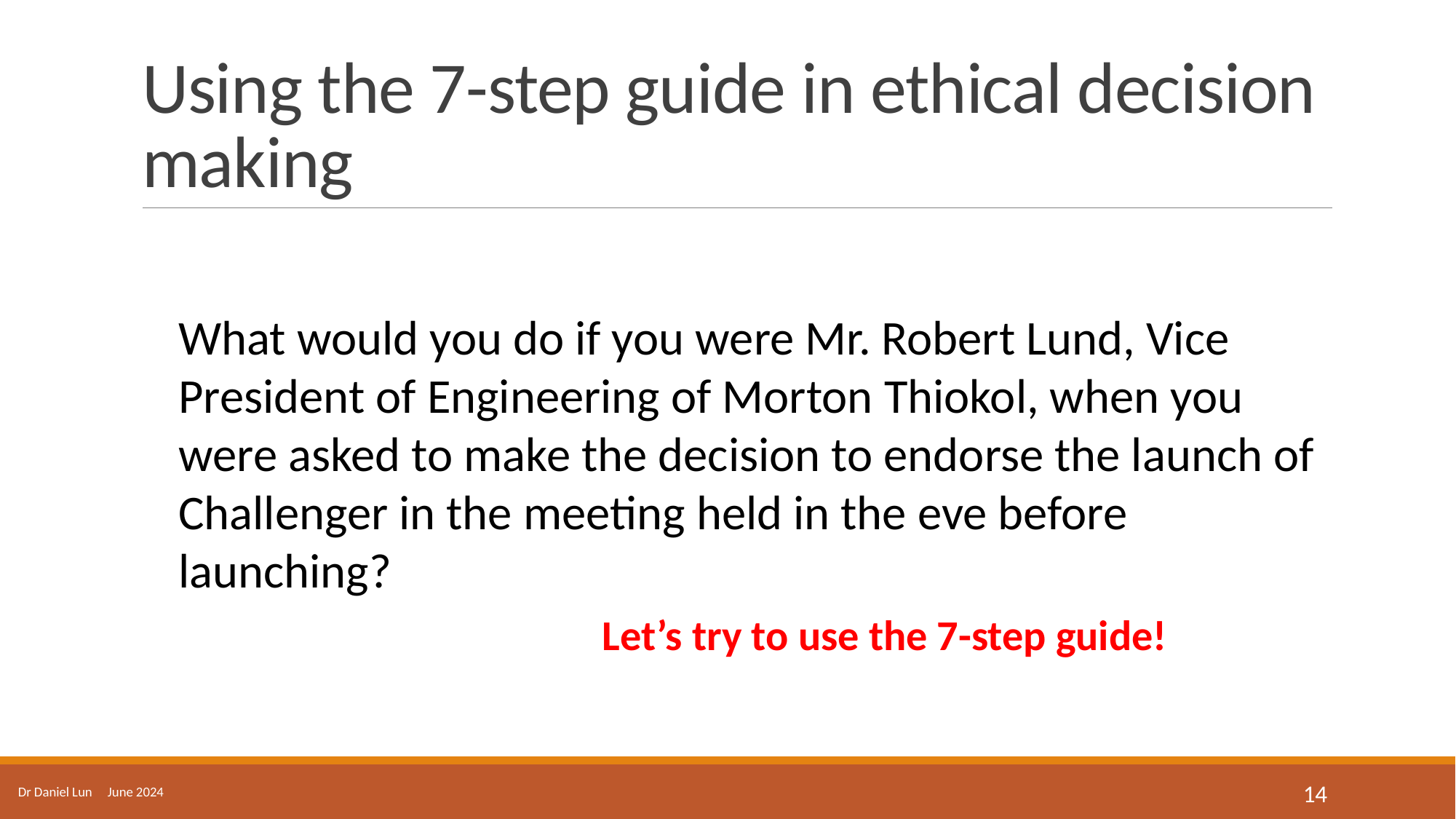

# Using the 7-step guide in ethical decision making

What would you do if you were Mr. Robert Lund, Vice President of Engineering of Morton Thiokol, when you were asked to make the decision to endorse the launch of Challenger in the meeting held in the eve before launching?
Let’s try to use the 7-step guide!
Dr Daniel Lun     June 2024
14